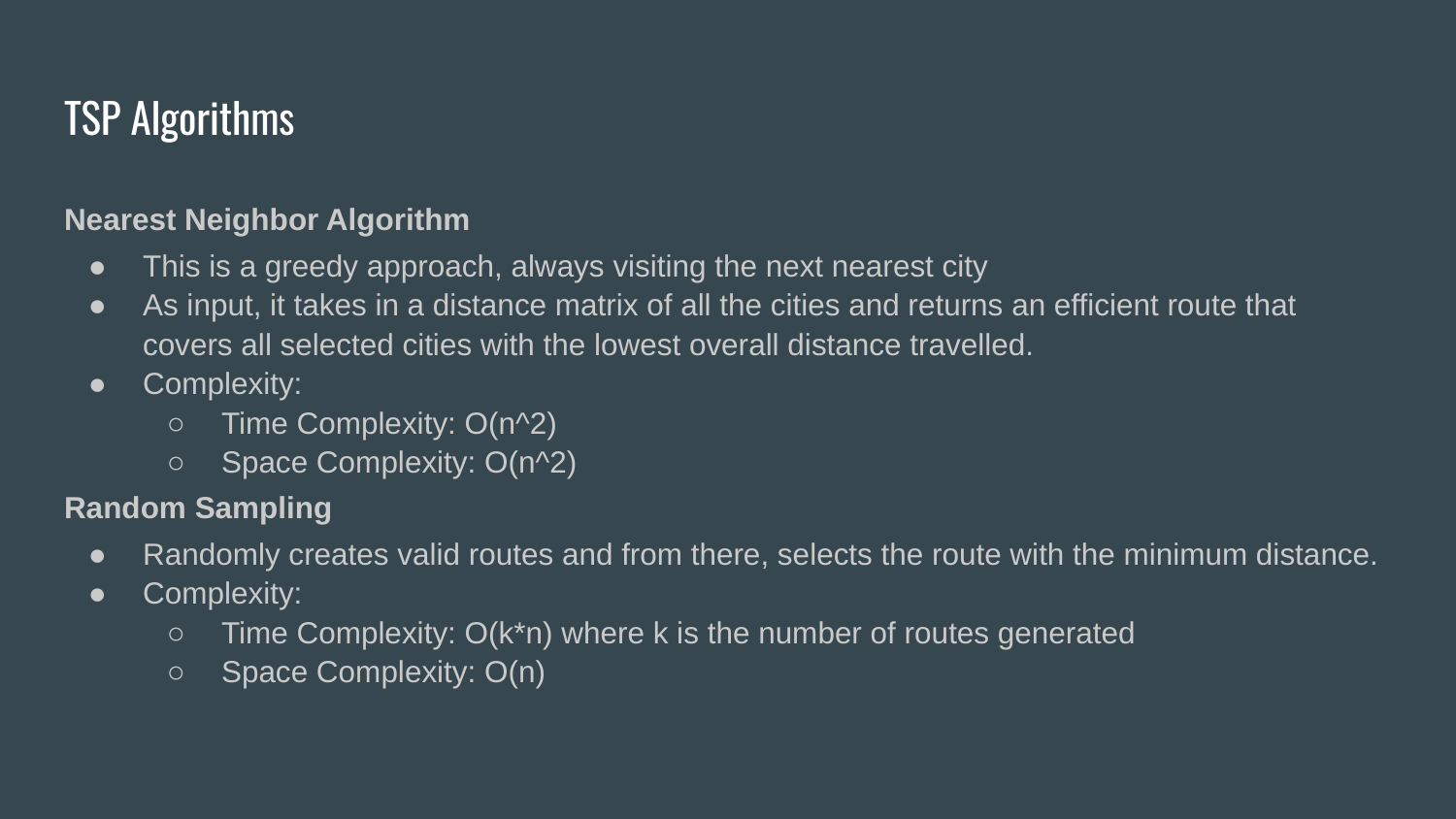

# TSP Algorithms
Nearest Neighbor Algorithm
This is a greedy approach, always visiting the next nearest city
As input, it takes in a distance matrix of all the cities and returns an efficient route that covers all selected cities with the lowest overall distance travelled.
Complexity:
Time Complexity: O(n^2)
Space Complexity: O(n^2)
Random Sampling
Randomly creates valid routes and from there, selects the route with the minimum distance.
Complexity:
Time Complexity: O(k*n) where k is the number of routes generated
Space Complexity: O(n)